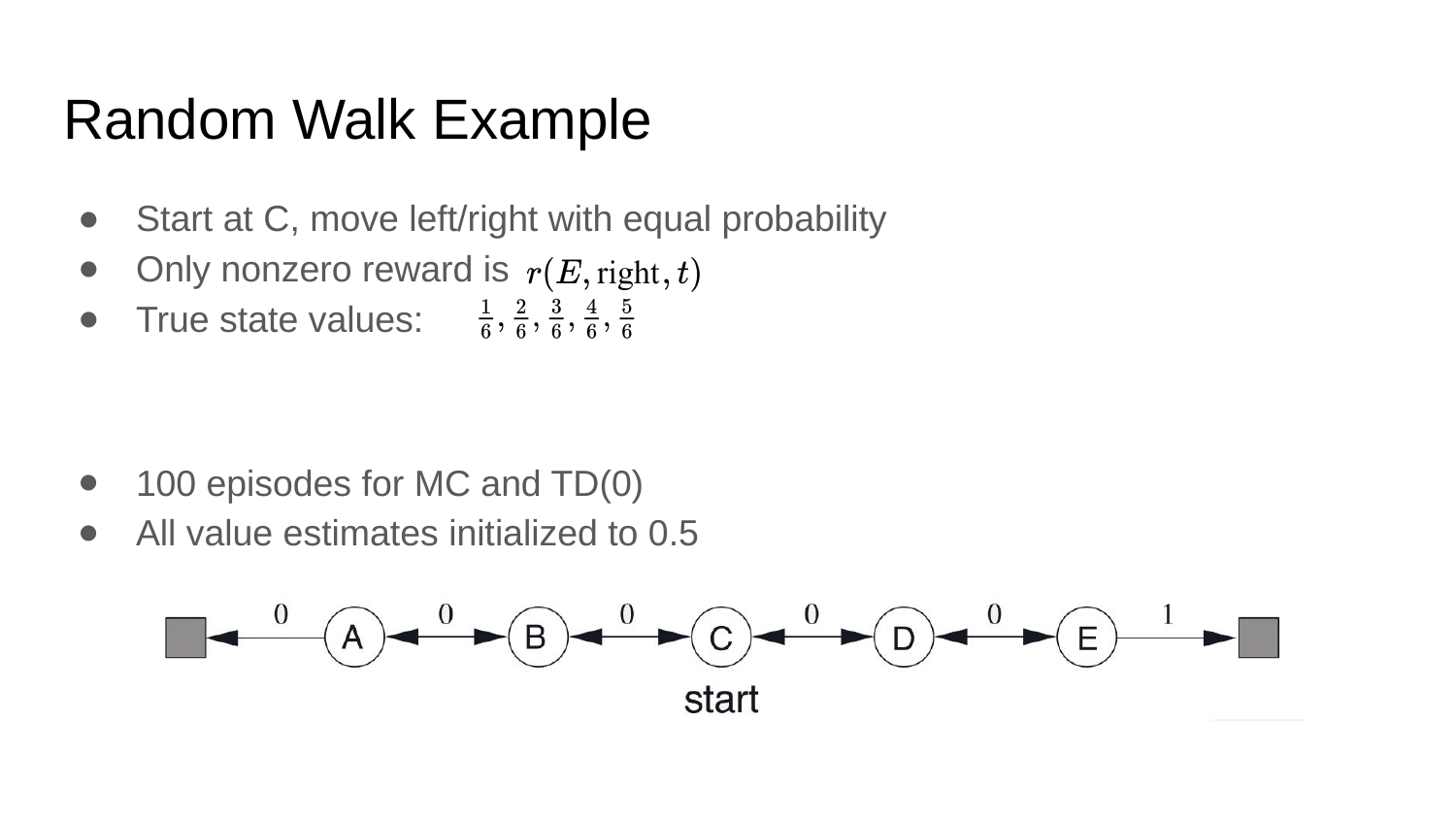

# Random Walk Example
Start at C, move left/right with equal probability
Only nonzero reward is
True state values:

100 episodes for MC and TD(0)
All value estimates initialized to 0.5